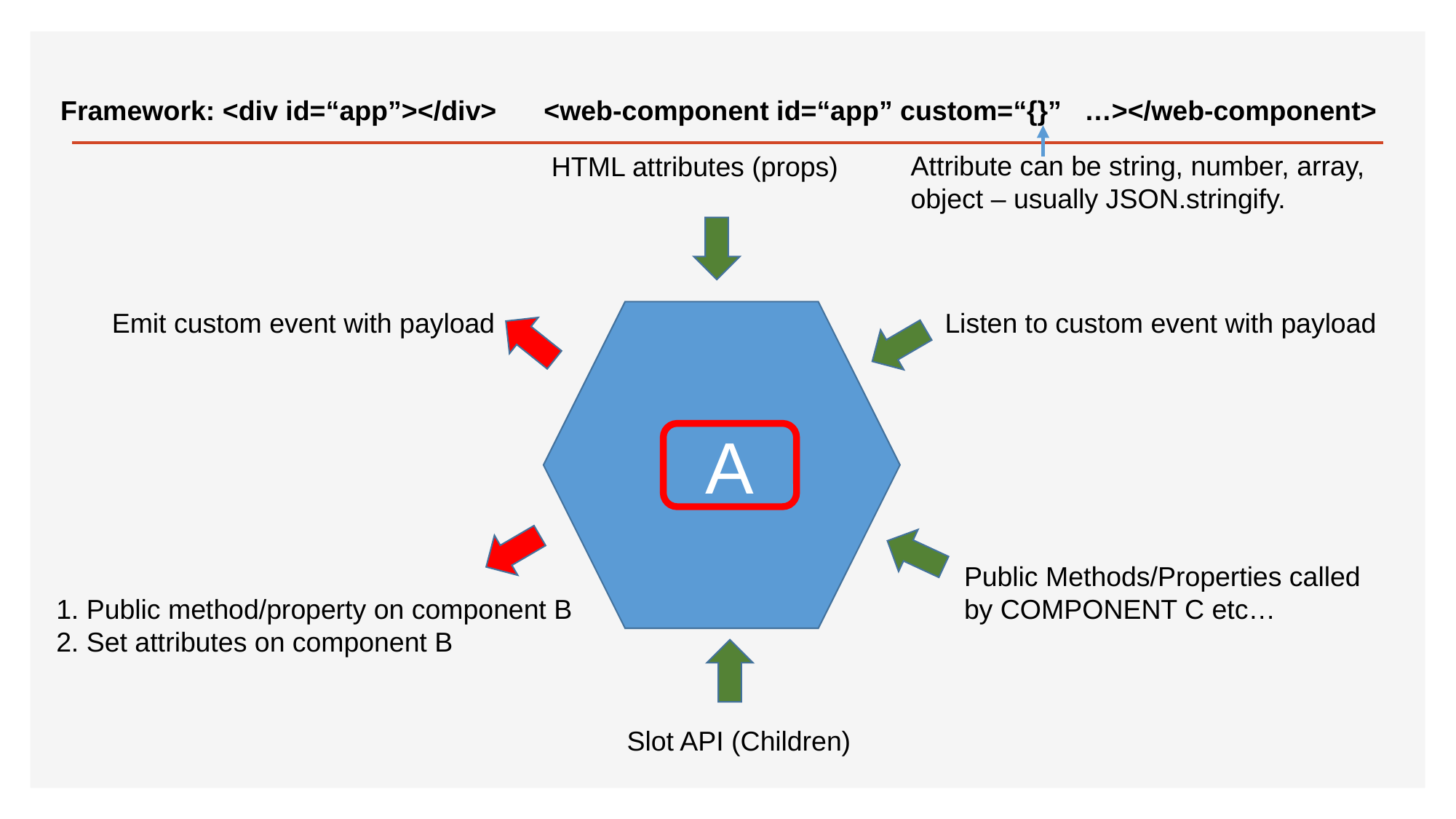

Framework: <div id=“app”></div>
<web-component id=“app” custom=“{}”   …></web-component>
Attribute can be string, number, array, object – usually JSON.stringify.
HTML attributes (props)

Emit custom event with payload
Listen to custom event with payload

A

Public Methods/Properties called by COMPONENT C etc…
1. Public method/property on component B
2. Set attributes on component B

Slot API (Children)